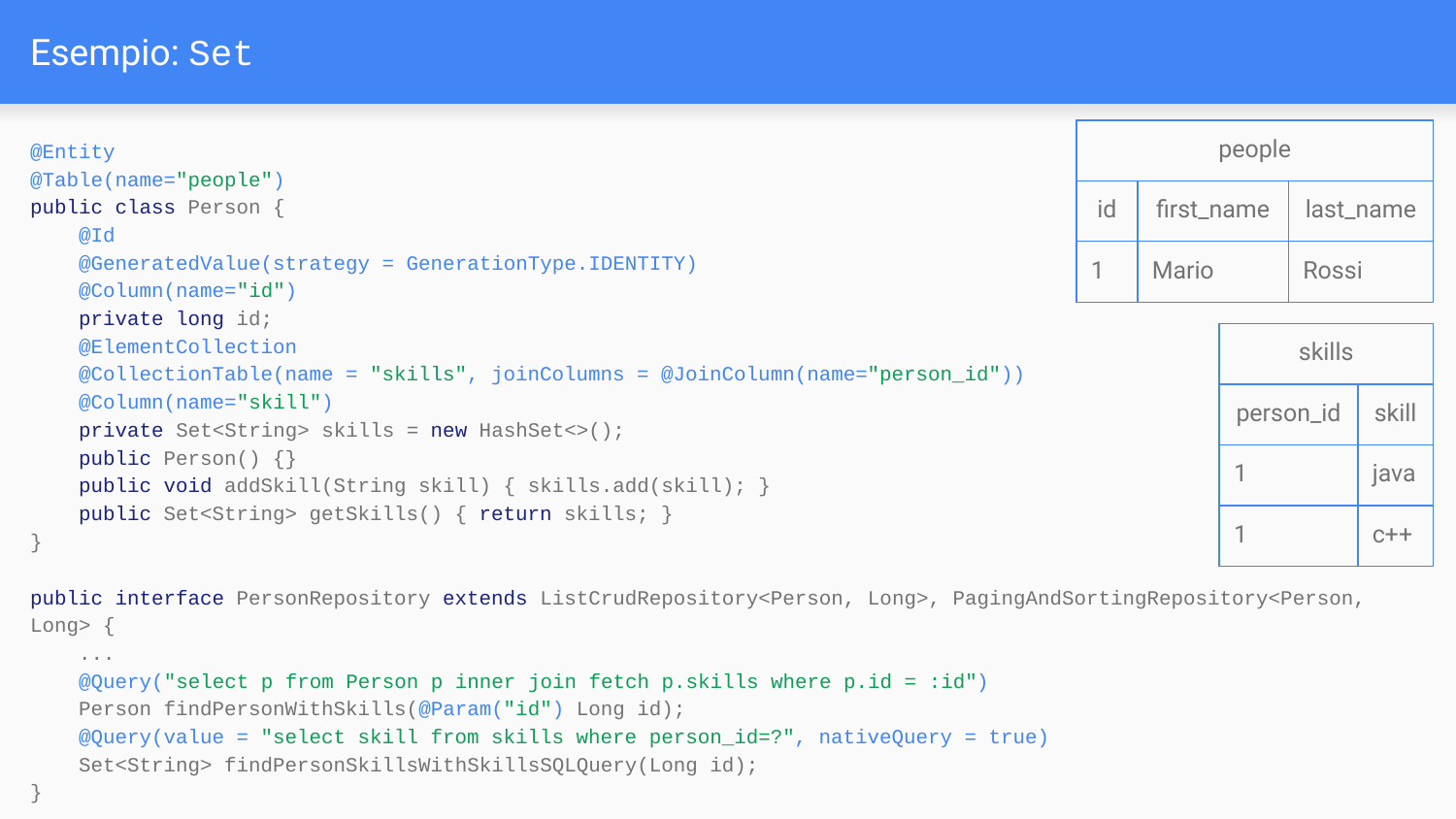

# Esempio: Set
@Entity
@Table(name="people")
public class Person {
    @Id
    @GeneratedValue(strategy = GenerationType.IDENTITY)
    @Column(name="id")
    private long id;
    @ElementCollection
    @CollectionTable(name = "skills", joinColumns = @JoinColumn(name="person_id"))
    @Column(name="skill")
    private Set<String> skills = new HashSet<>();
    public Person() {}
    public void addSkill(String skill) { skills.add(skill); }
    public Set<String> getSkills() { return skills; }
}
| people |  |  |
| --- | --- | --- |
| id | first\_name | last\_name |
| 1 | Mario | Rossi |
| skills |  |
| --- | --- |
| person\_id | skill |
| 1 | java |
| 1 | c++ |
public interface PersonRepository extends ListCrudRepository<Person, Long>, PagingAndSortingRepository<Person, Long> {
    ...
    @Query("select p from Person p inner join fetch p.skills where p.id = :id")
    Person findPersonWithSkills(@Param("id") Long id);
    @Query(value = "select skill from skills where person_id=?", nativeQuery = true)
    Set<String> findPersonSkillsWithSkillsSQLQuery(Long id);
}